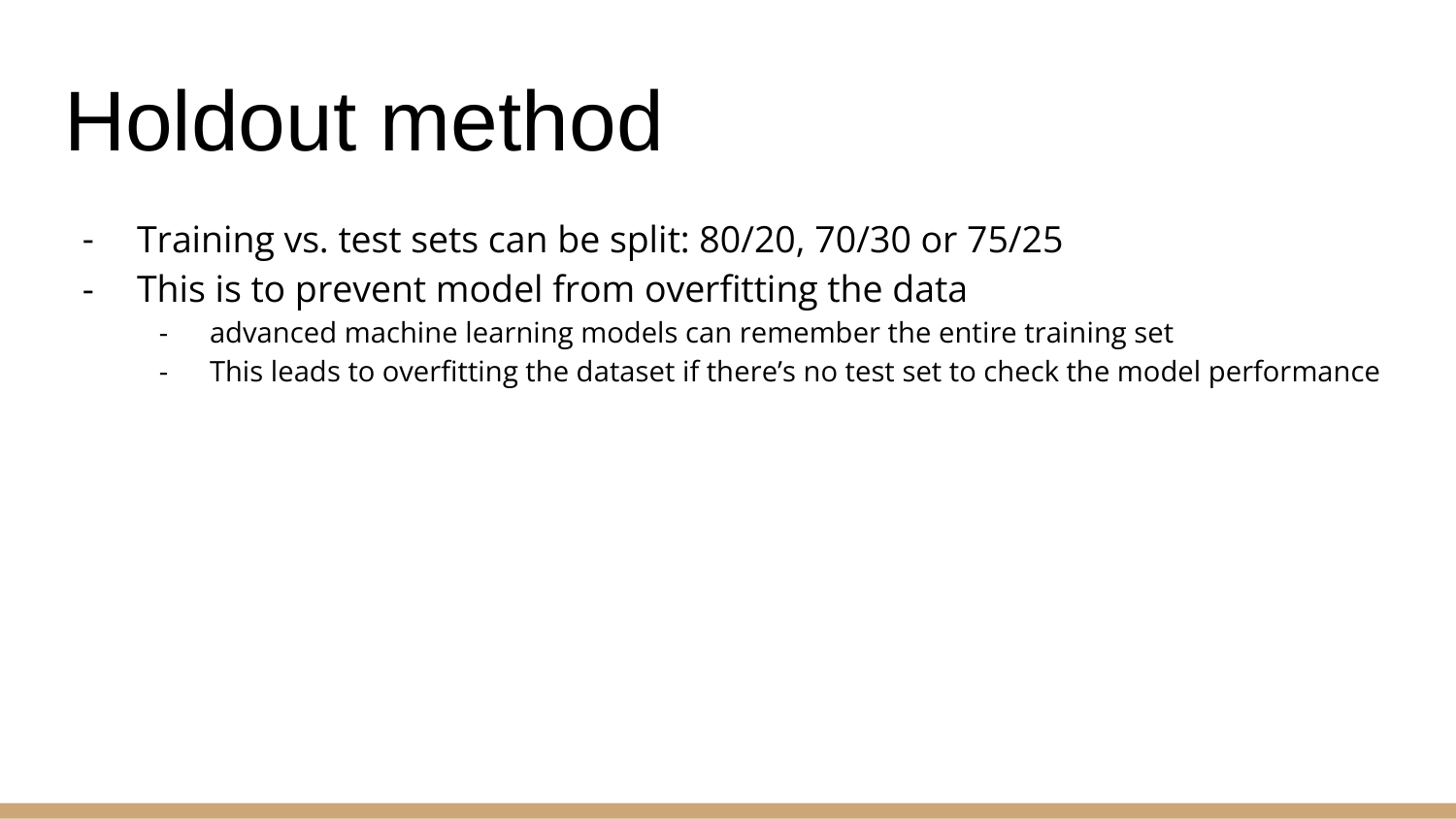

# Holdout method
Training vs. test sets can be split: 80/20, 70/30 or 75/25
This is to prevent model from overfitting the data
advanced machine learning models can remember the entire training set
This leads to overfitting the dataset if there’s no test set to check the model performance